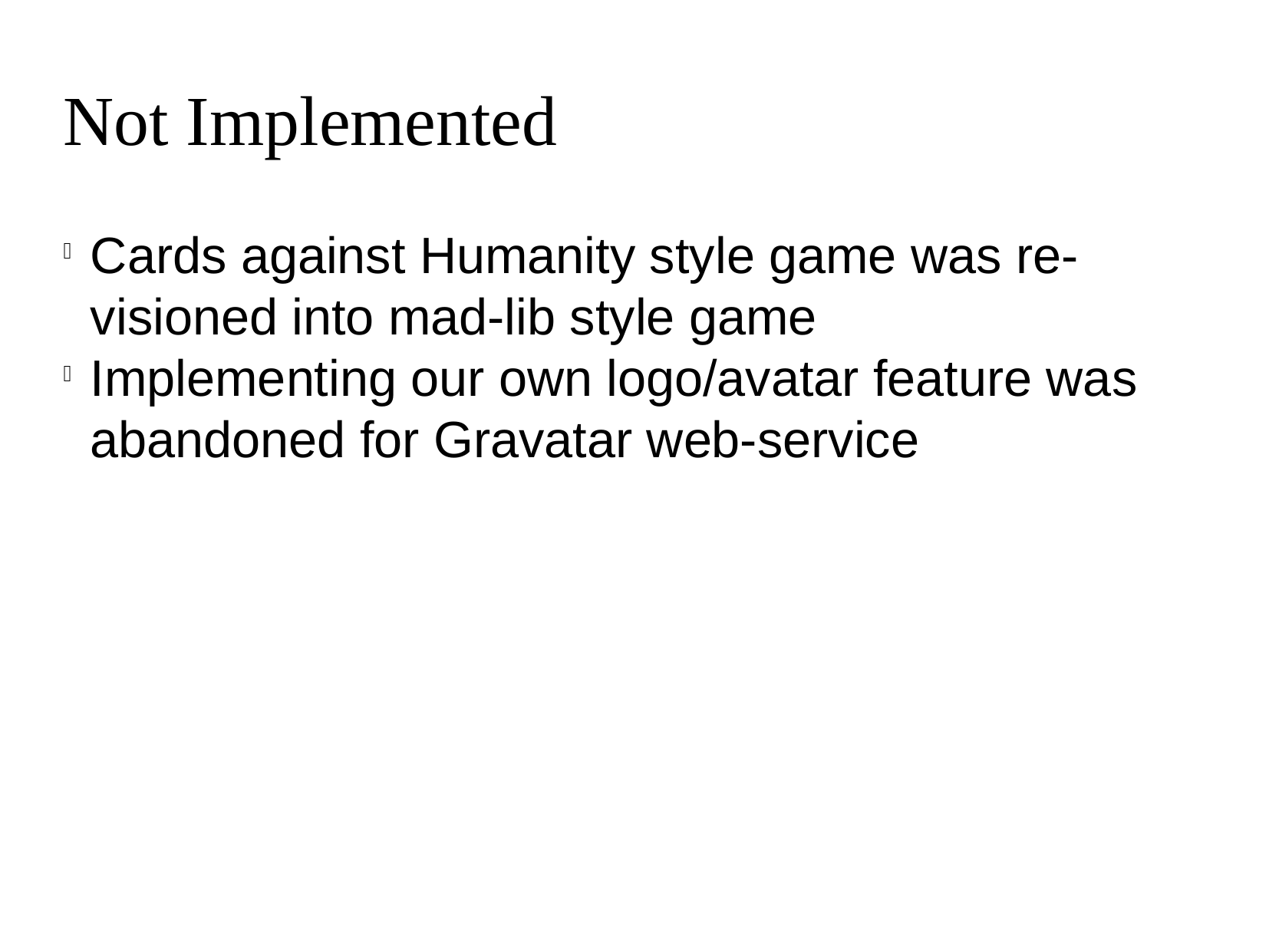

Not Implemented
Cards against Humanity style game was re-visioned into mad-lib style game
Implementing our own logo/avatar feature was abandoned for Gravatar web-service